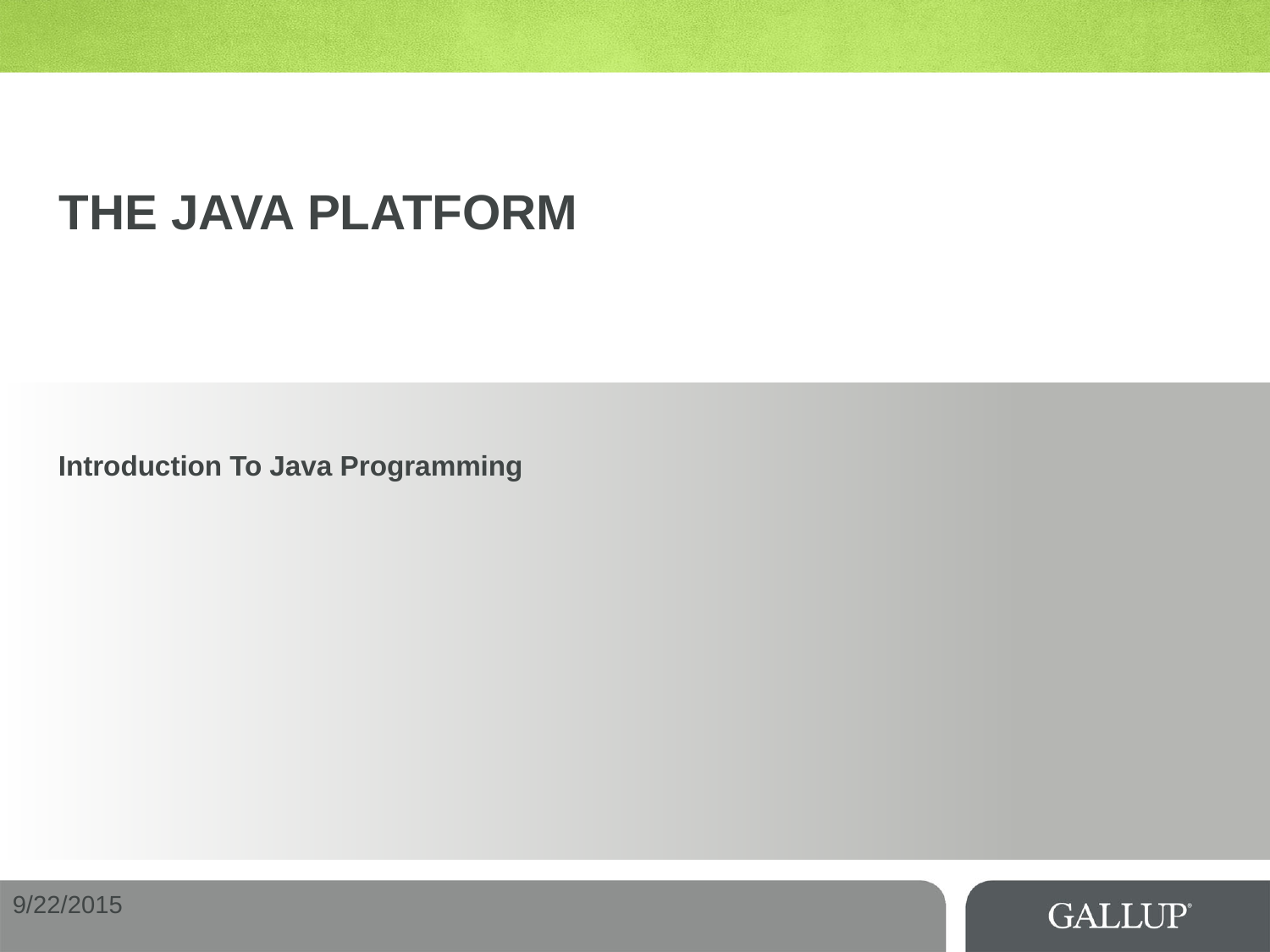

# The Java Platform

Introduction To Java Programming

9/22/2015